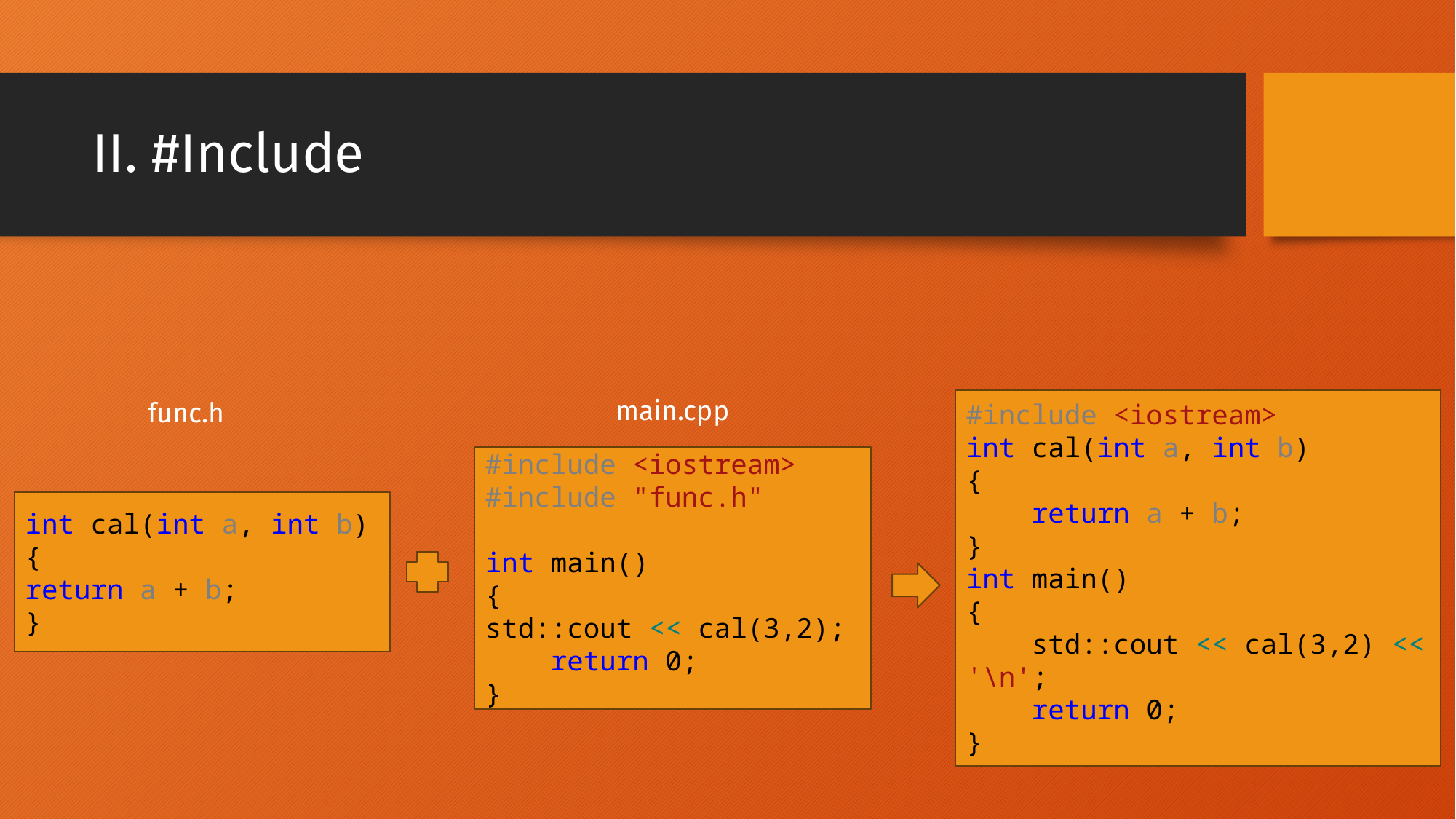

# II. #Include
main.cpp
func.h
#include <iostream>
int cal(int a, int b)
{
    return a + b;
}
int main()
{
    std::cout << cal(3,2) << '\n';
    return 0;
}
#include <iostream>
#include "func.h"

int main()
{
std::cout << cal(3,2);
    return 0;
}
int cal(int a, int b)
{
return a + b;
}